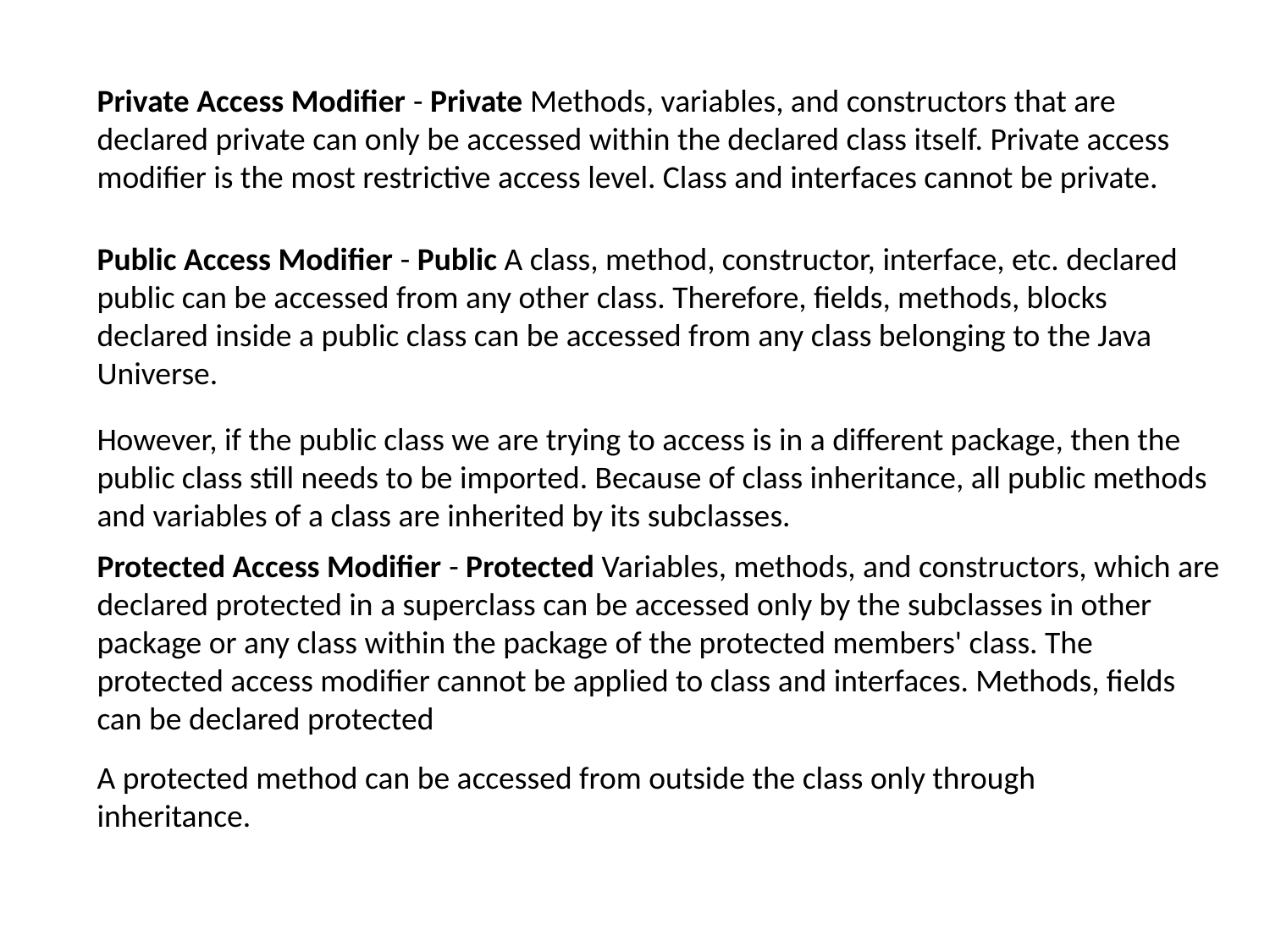

Private Access Modifier - Private Methods, variables, and constructors that are declared private can only be accessed within the declared class itself. Private access modifier is the most restrictive access level. Class and interfaces cannot be private.
Public Access Modifier - Public A class, method, constructor, interface, etc. declared public can be accessed from any other class. Therefore, fields, methods, blocks declared inside a public class can be accessed from any class belonging to the Java Universe.
However, if the public class we are trying to access is in a different package, then the public class still needs to be imported. Because of class inheritance, all public methods and variables of a class are inherited by its subclasses.
Protected Access Modifier - Protected Variables, methods, and constructors, which are declared protected in a superclass can be accessed only by the subclasses in other package or any class within the package of the protected members' class. The protected access modifier cannot be applied to class and interfaces. Methods, fields can be declared protected
A protected method can be accessed from outside the class only through inheritance.